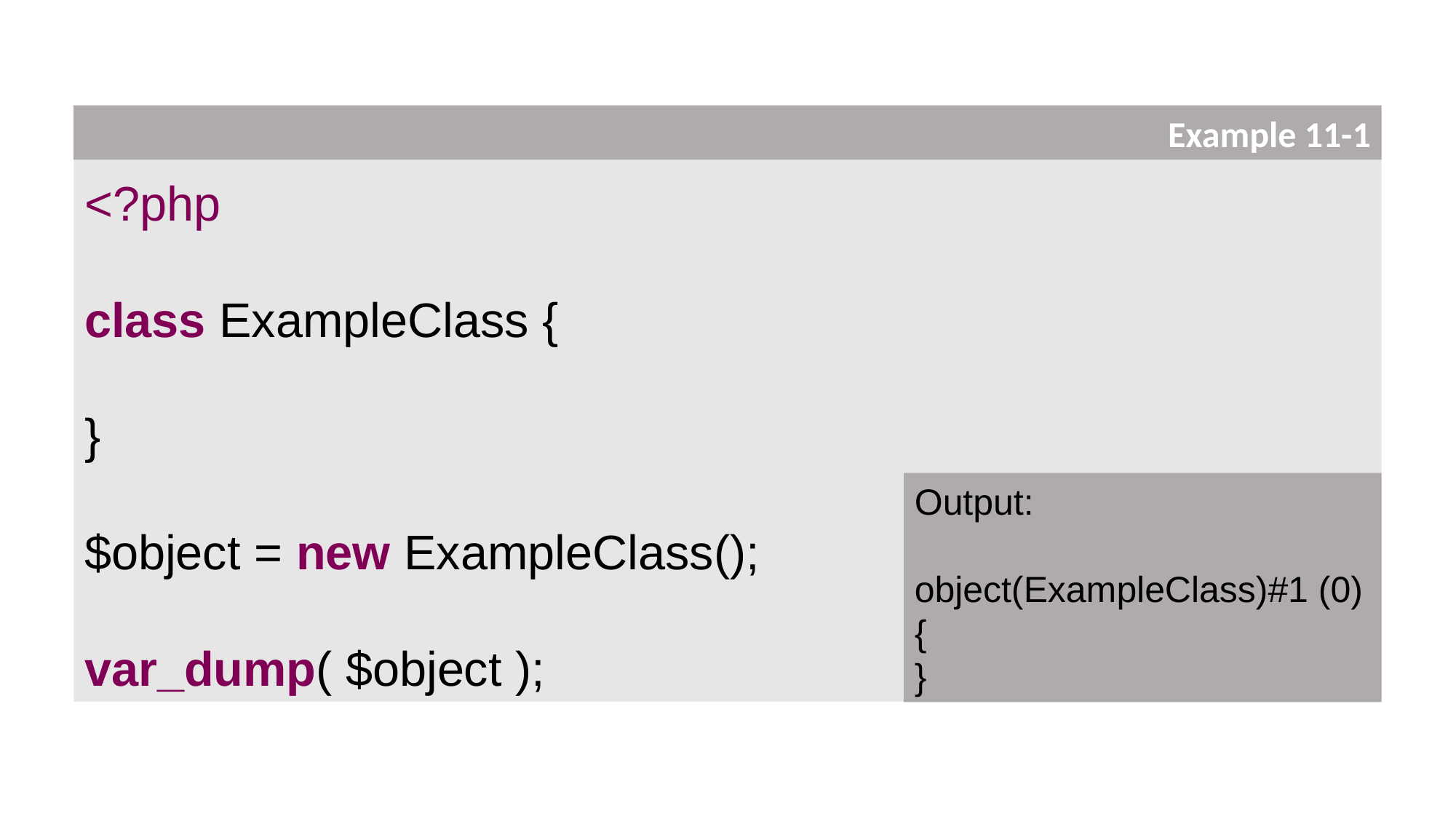

<?php

class ExampleClass {

}

$object = new ExampleClass();

var_dump( $object );
Example 11-1
Output:

object(ExampleClass)#1 (0) {
}